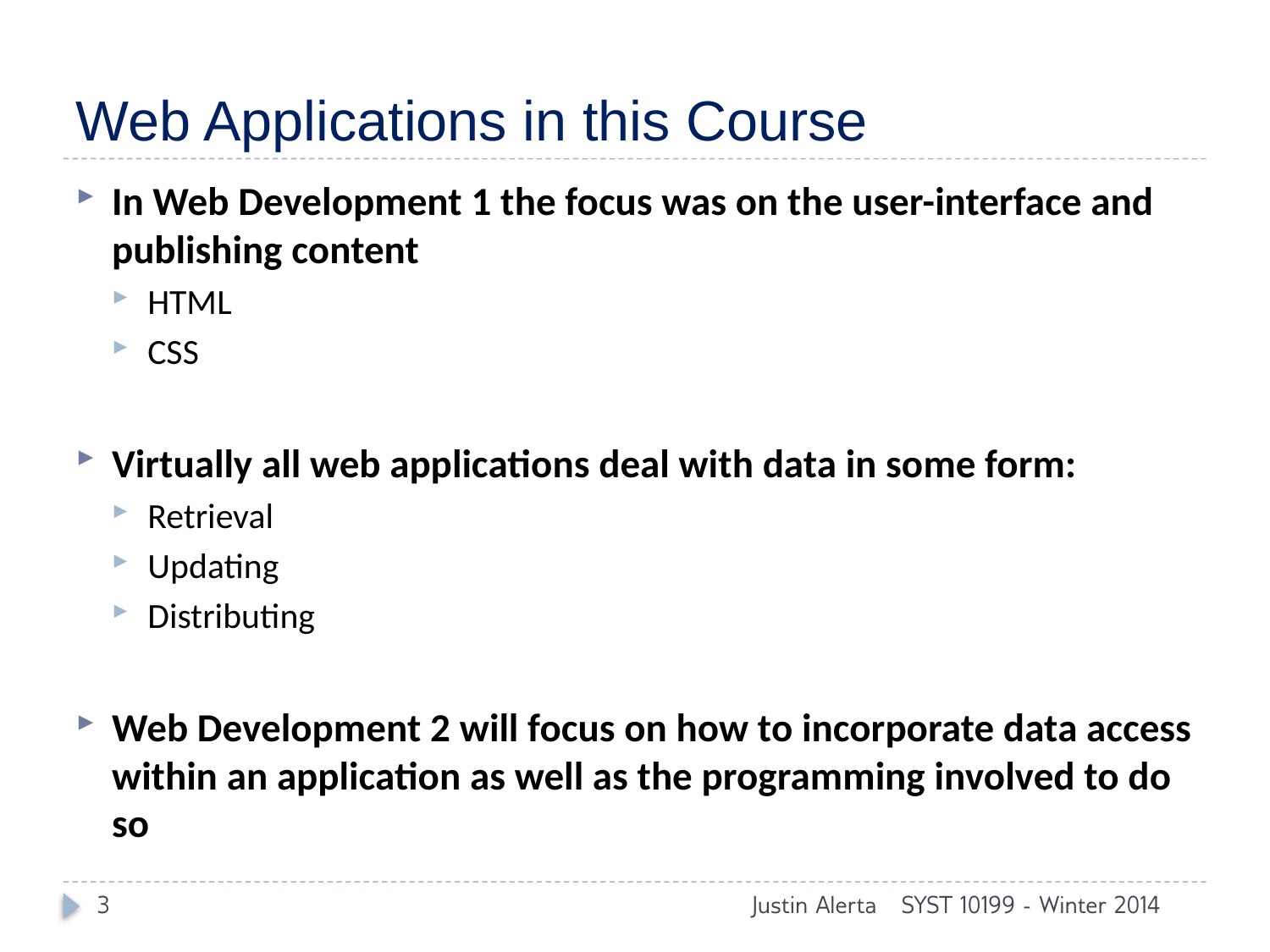

# Web Applications in this Course
In Web Development 1 the focus was on the user-interface and publishing content
HTML
CSS

Virtually all web applications deal with data in some form:
Retrieval
Updating
Distributing

Web Development 2 will focus on how to incorporate data access within an application as well as the programming involved to do so

3
Justin Alerta
SYST 10199 - Winter 2014